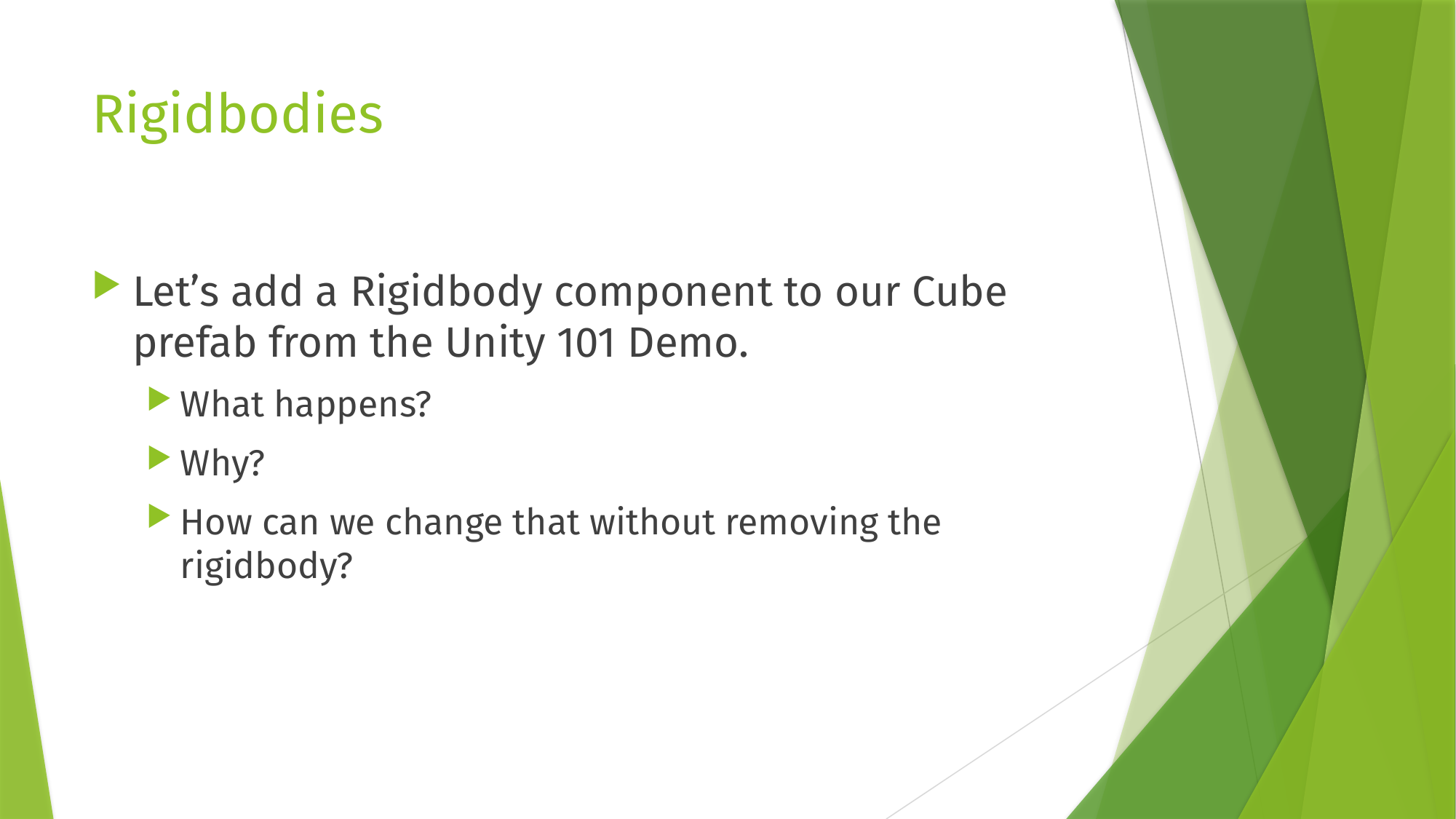

# Rigidbodies
Let’s add a Rigidbody component to our Cube prefab from the Unity 101 Demo.
What happens?
Why?
How can we change that without removing the rigidbody?